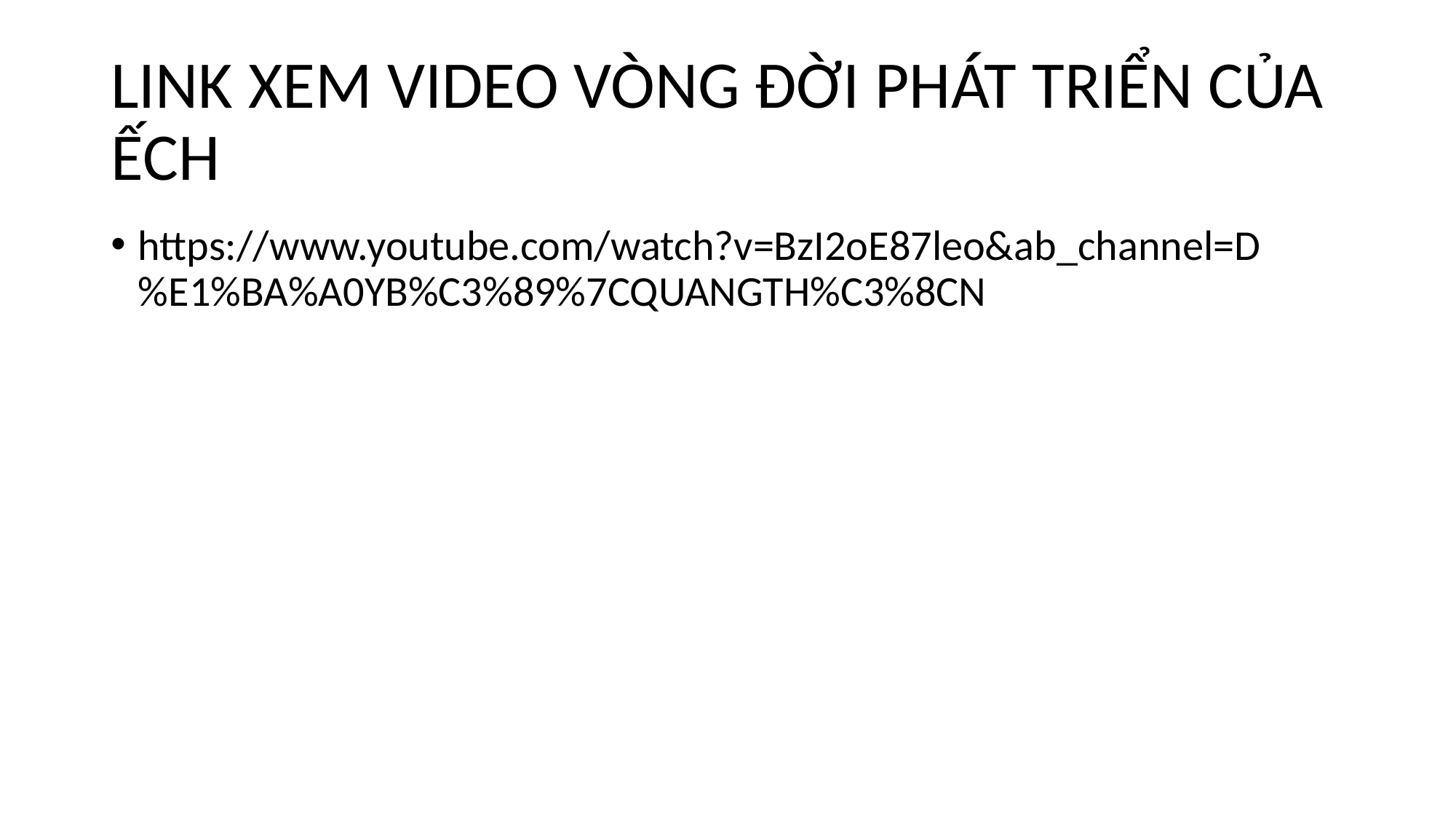

# LINK XEM VIDEO VÒNG ĐỜI PHÁT TRIỂN CỦA ẾCH
https://www.youtube.com/watch?v=BzI2oE87leo&ab_channel=D%E1%BA%A0YB%C3%89%7CQUANGTH%C3%8CN